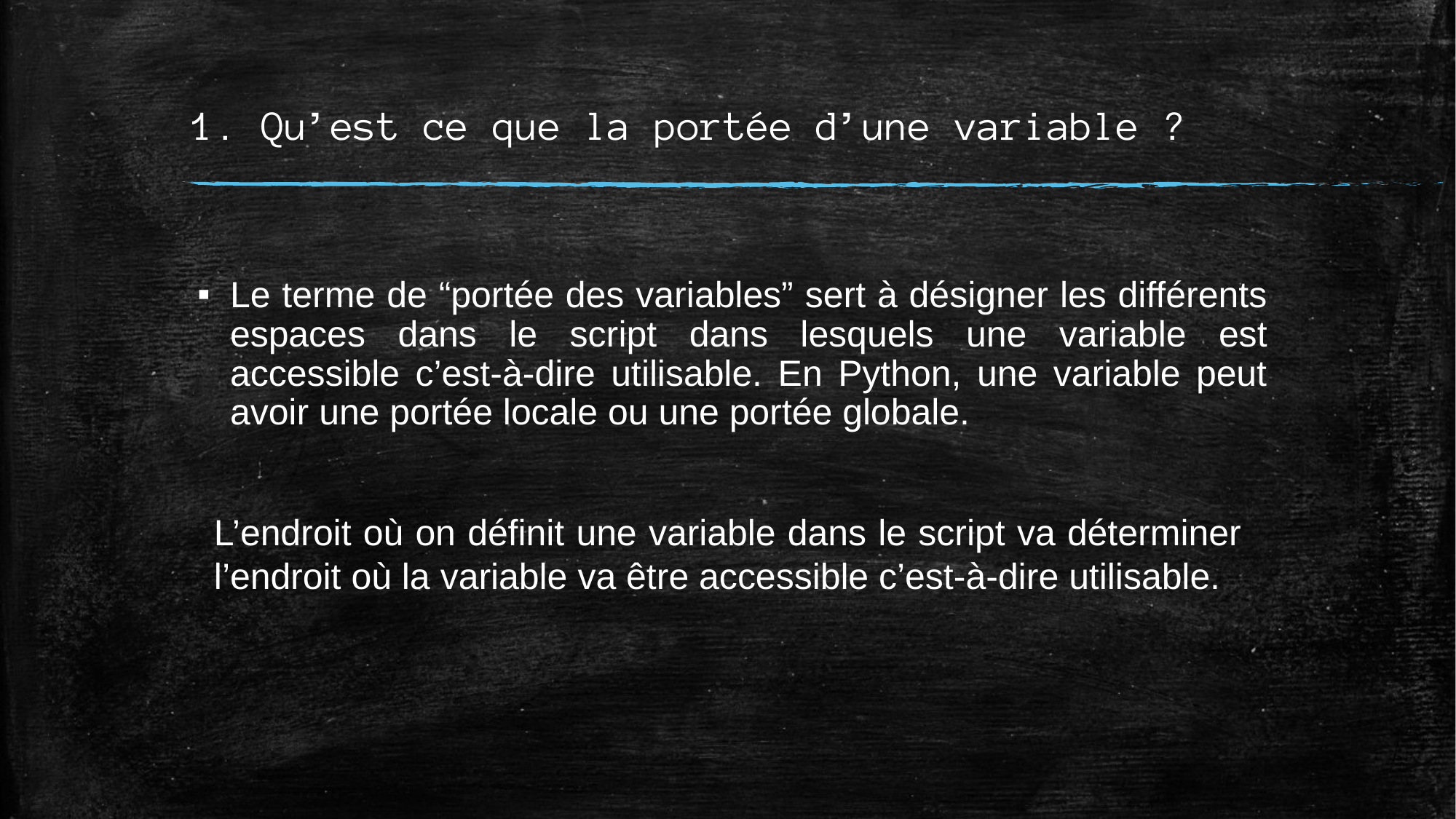

# 1. Qu’est ce que la portée d’une variable ?
Le terme de “portée des variables” sert à désigner les différents espaces dans le script dans lesquels une variable est accessible c’est-à-dire utilisable. En Python, une variable peut avoir une portée locale ou une portée globale.
L’endroit où on définit une variable dans le script va déterminer l’endroit où la variable va être accessible c’est-à-dire utilisable.